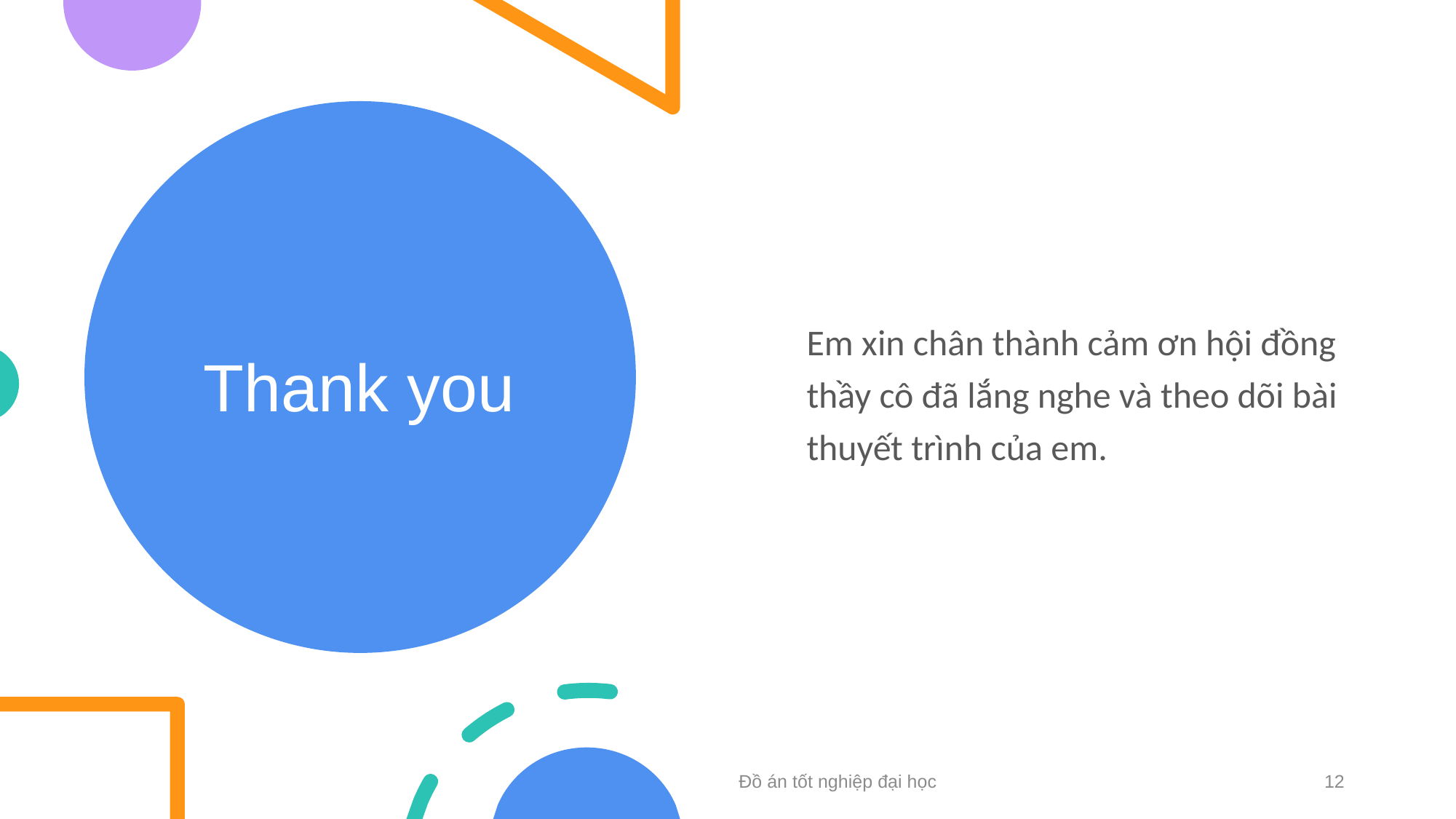

# Thank you
Em xin chân thành cảm ơn hội đồng thầy cô đã lắng nghe và theo dõi bài thuyết trình của em.
Đồ án tốt nghiệp đại học
12